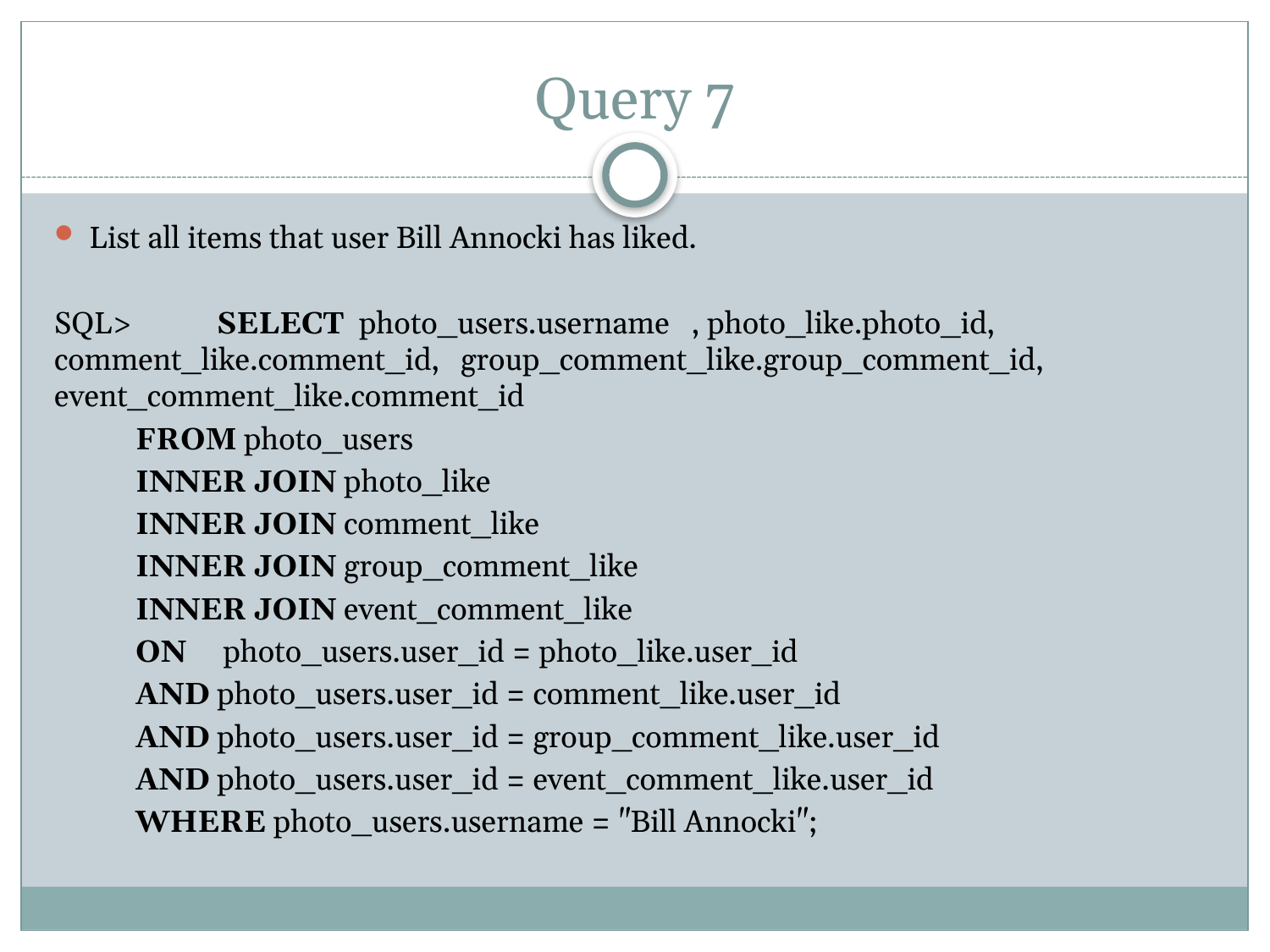

# Query 7
List all items that user Bill Annocki has liked.

SQL> 	SELECT  photo_users.username   , photo_like.photo_id, 	comment_like.comment_id, 	group_comment_like.group_comment_id, 	event_comment_like.comment_id
	FROM photo_users
	INNER JOIN photo_like
	INNER JOIN comment_like
	INNER JOIN group_comment_like
	INNER JOIN event_comment_like
	ON     photo_users.user_id = photo_like.user_id
  	AND photo_users.user_id = comment_like.user_id
   	AND photo_users.user_id = group_comment_like.user_id
   	AND photo_users.user_id = event_comment_like.user_id
	WHERE photo_users.username = "Bill Annocki";